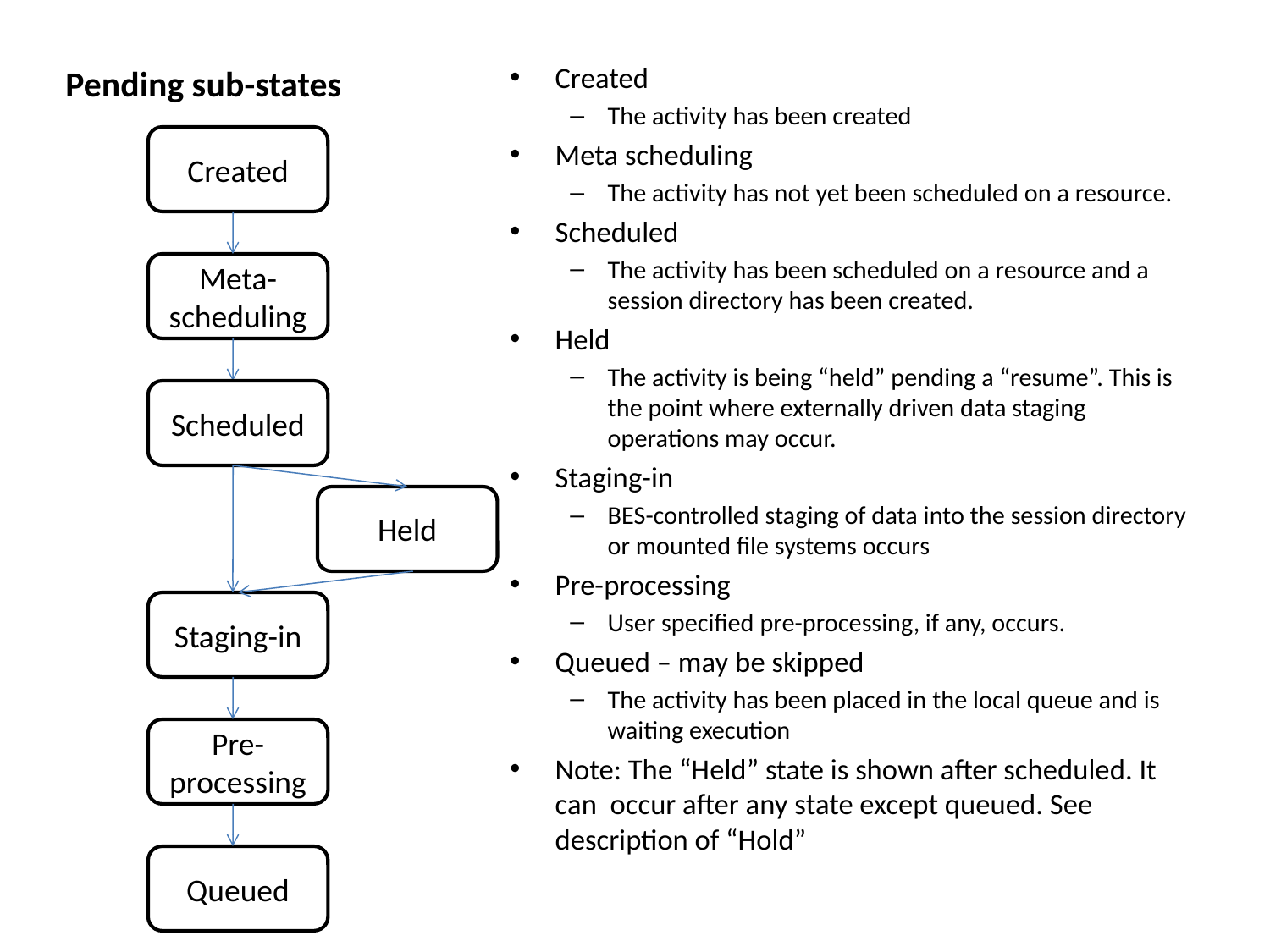

# Pending sub-states
Created
The activity has been created
Meta scheduling
The activity has not yet been scheduled on a resource.
Scheduled
The activity has been scheduled on a resource and a session directory has been created.
Held
The activity is being “held” pending a “resume”. This is the point where externally driven data staging operations may occur.
Staging-in
BES-controlled staging of data into the session directory or mounted file systems occurs
Pre-processing
User specified pre-processing, if any, occurs.
Queued – may be skipped
The activity has been placed in the local queue and is waiting execution
Note: The “Held” state is shown after scheduled. It can  occur after any state except queued. See description of “Hold”
Created
Meta-scheduling
Scheduled
Held
Staging-in
Pre-processing
Queued